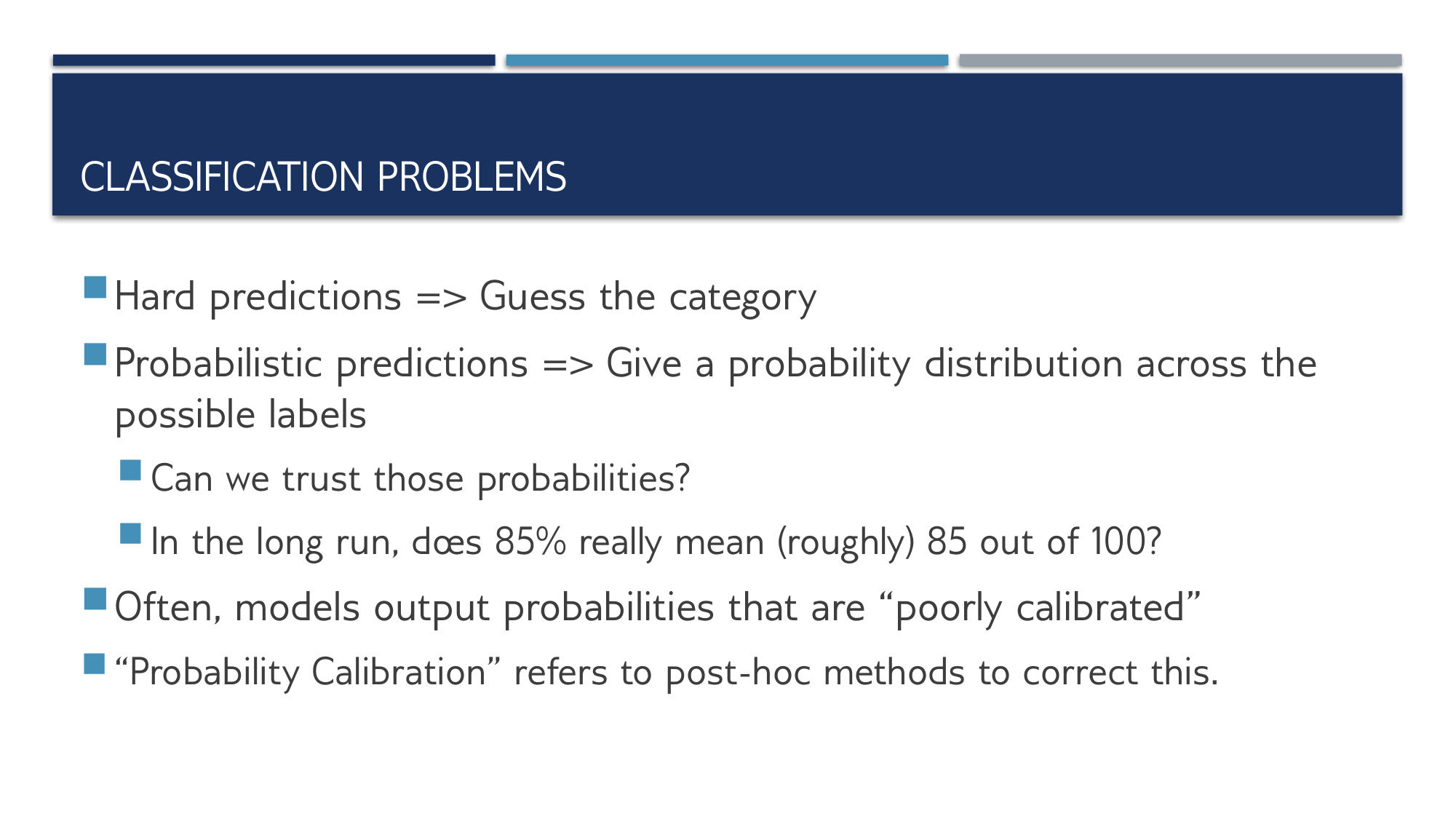

# Classification problems
Hard predictions => Guess the category
Probabilistic predictions => Give a probability distribution across the possible labels
Can we trust those probabilities?
In the long run, does 85% really mean (roughly) 85 out of 100?
Often, models output probabilities that are “poorly calibrated”
“Probability Calibration” refers to post-hoc methods to correct this.